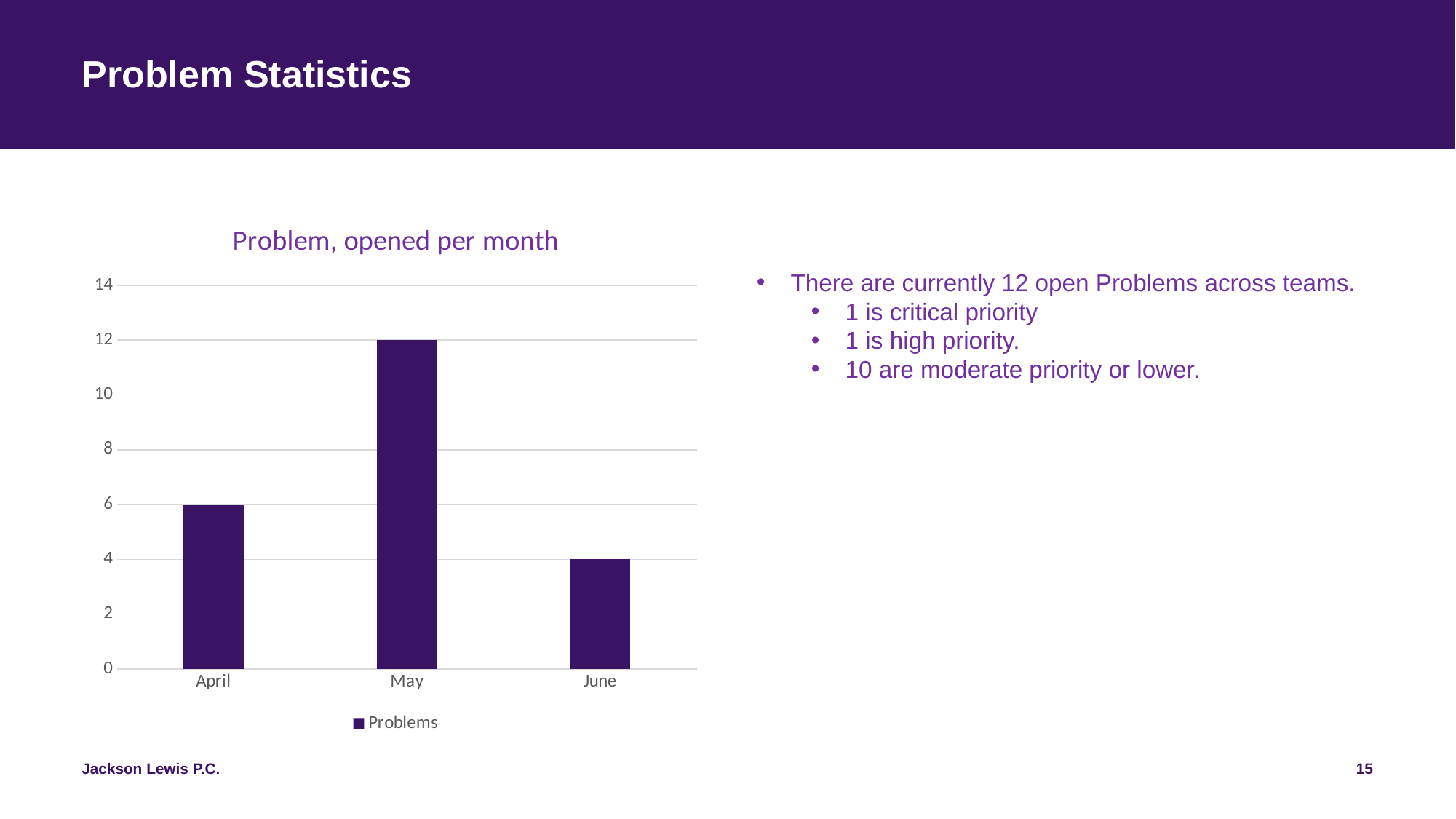

Problem Statistics

### Chart: Problem, opened per month

| Category | Problems |
|---|---|
| April | 6.0 |
| May | 12.0 |
| June | 4.0 |

There are currently 12 open Problems across teams.
1 is critical priority
1 is high priority.
10 are moderate priority or lower.

15
Jackson Lewis P.C.